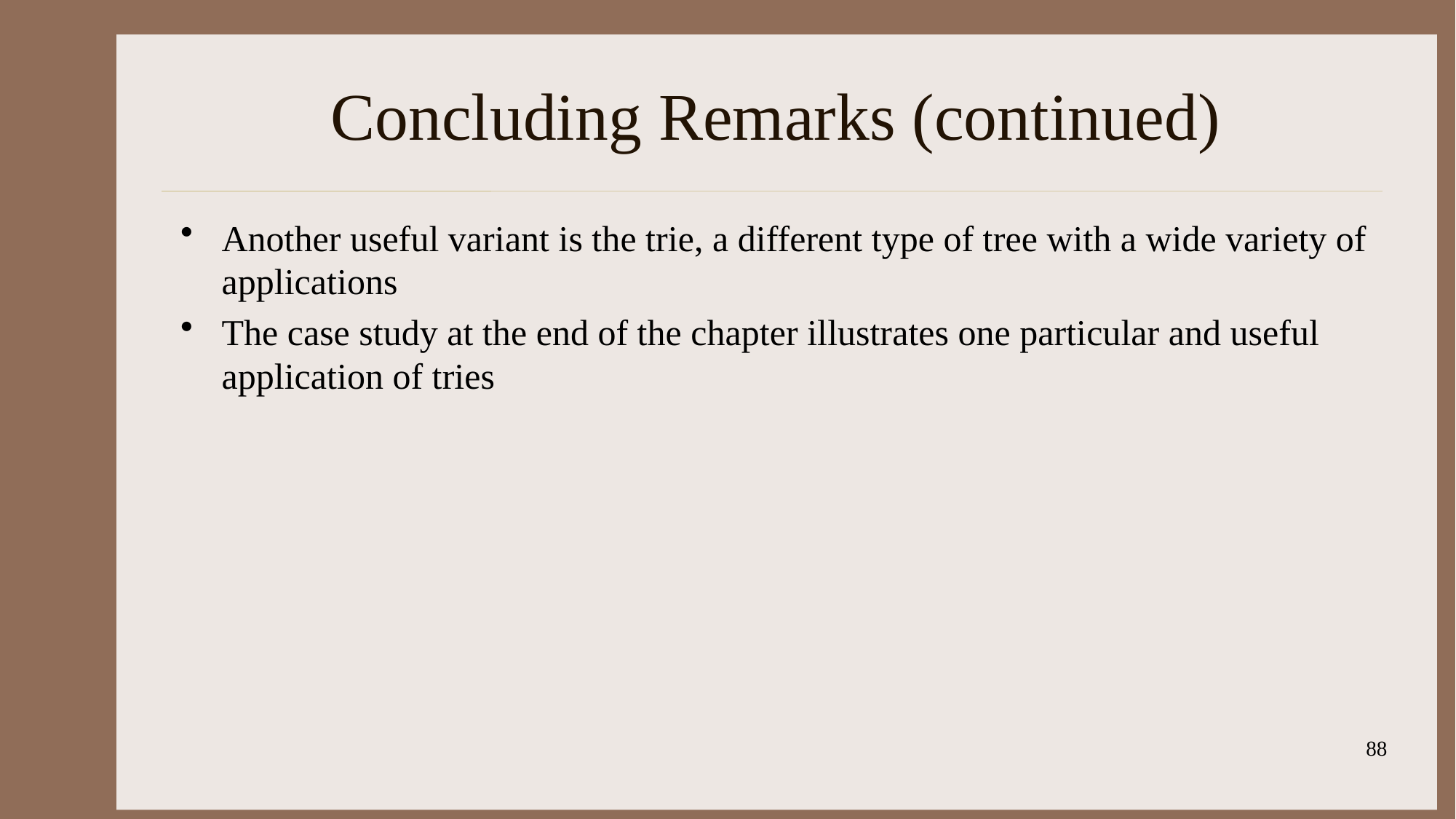

# Concluding Remarks (continued)
Another useful variant is the trie, a different type of tree with a wide variety of applications
The case study at the end of the chapter illustrates one particular and useful application of tries
88